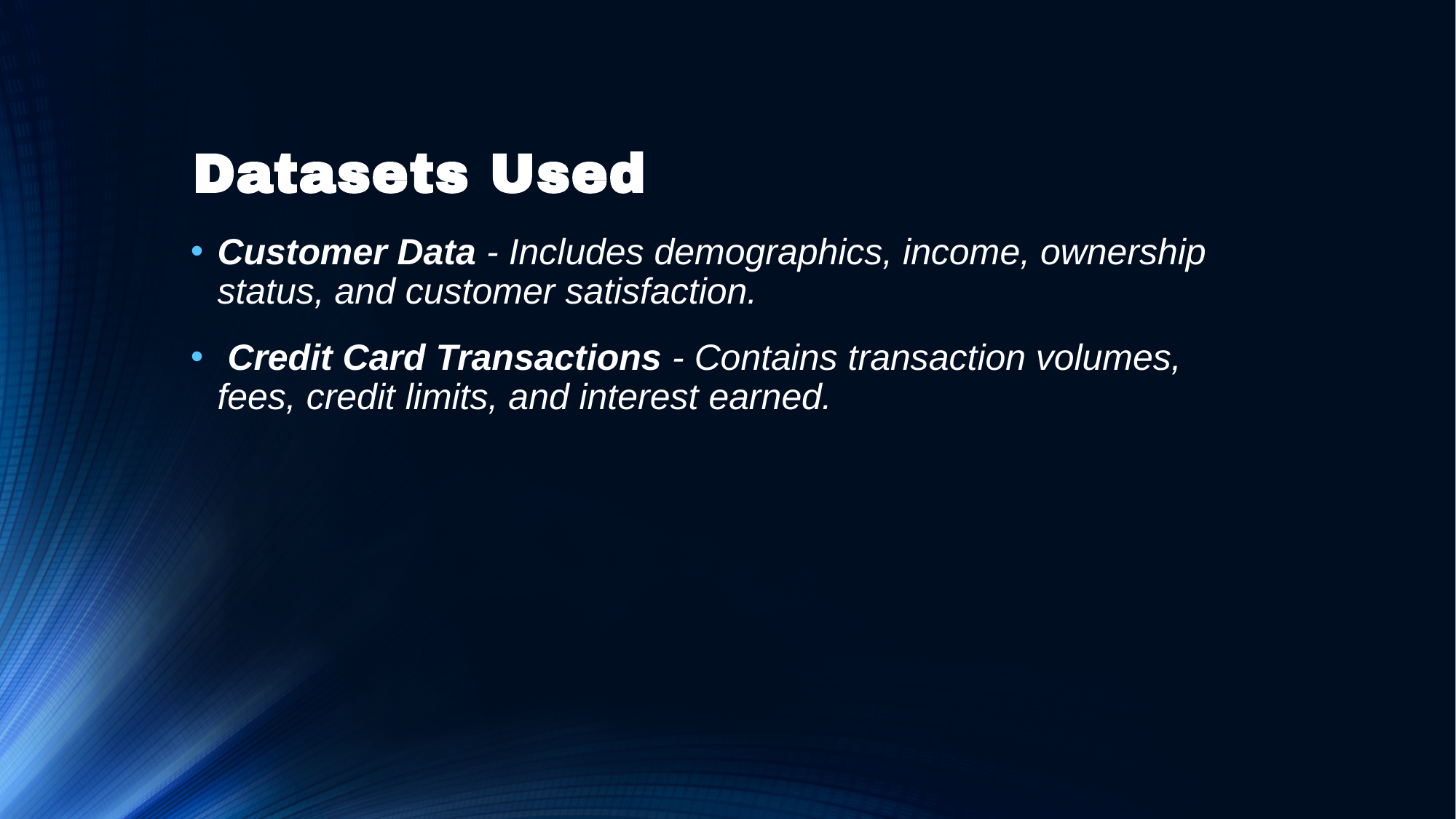

# Datasets Used
Customer Data - Includes demographics, income, ownership status, and customer satisfaction.
 Credit Card Transactions - Contains transaction volumes, fees, credit limits, and interest earned.